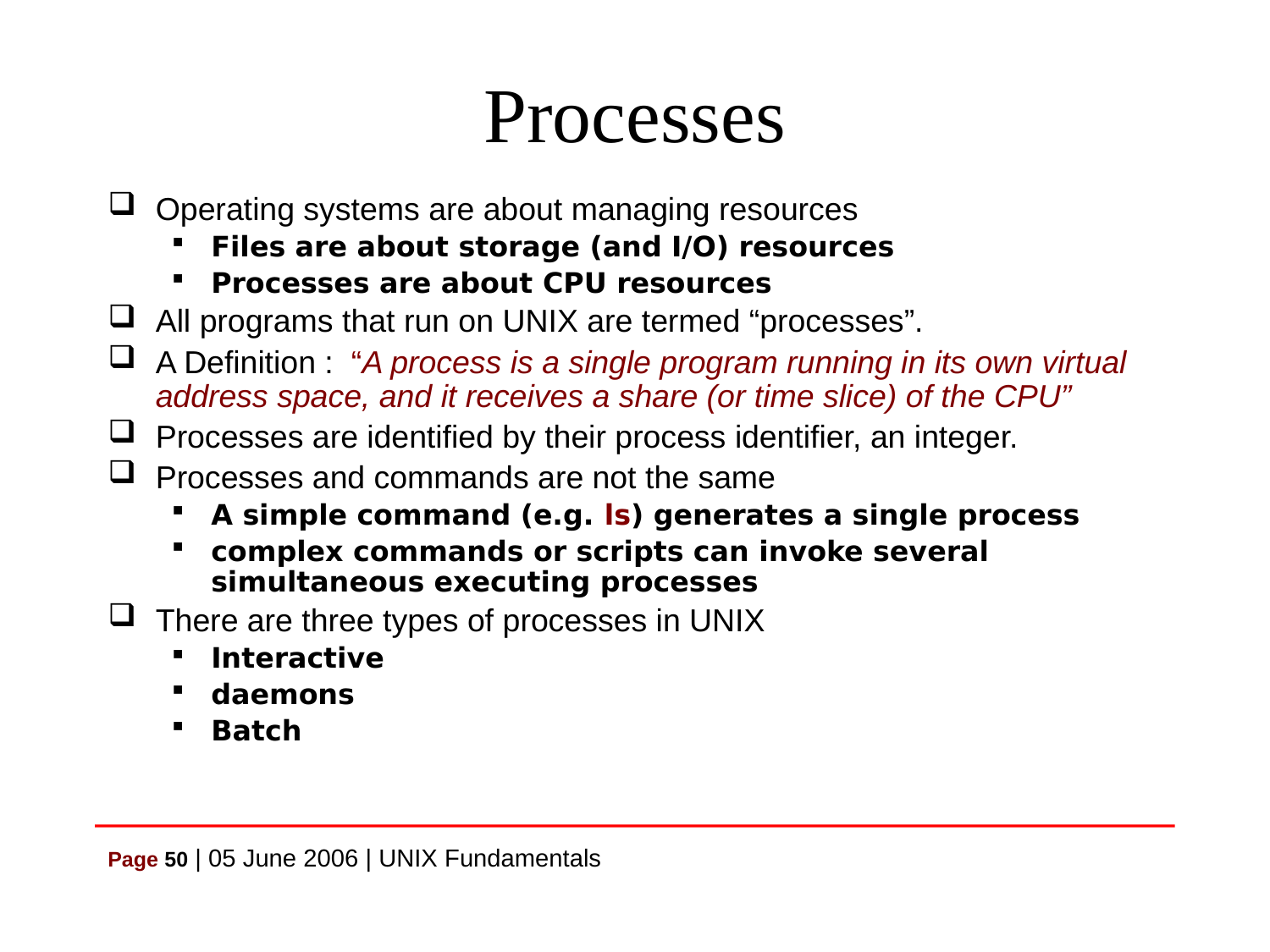

# Processes
Operating systems are about managing resources
Files are about storage (and I/O) resources
Processes are about CPU resources
All programs that run on UNIX are termed “processes”.
A Definition :  “A process is a single program running in its own virtual address space, and it receives a share (or time slice) of the CPU”
Processes are identified by their process identifier, an integer.
Processes and commands are not the same
A simple command (e.g. ls) generates a single process
complex commands or scripts can invoke several simultaneous executing processes
There are three types of processes in UNIX
Interactive
daemons
Batch
Page 50 | 05 June 2006 | UNIX Fundamentals